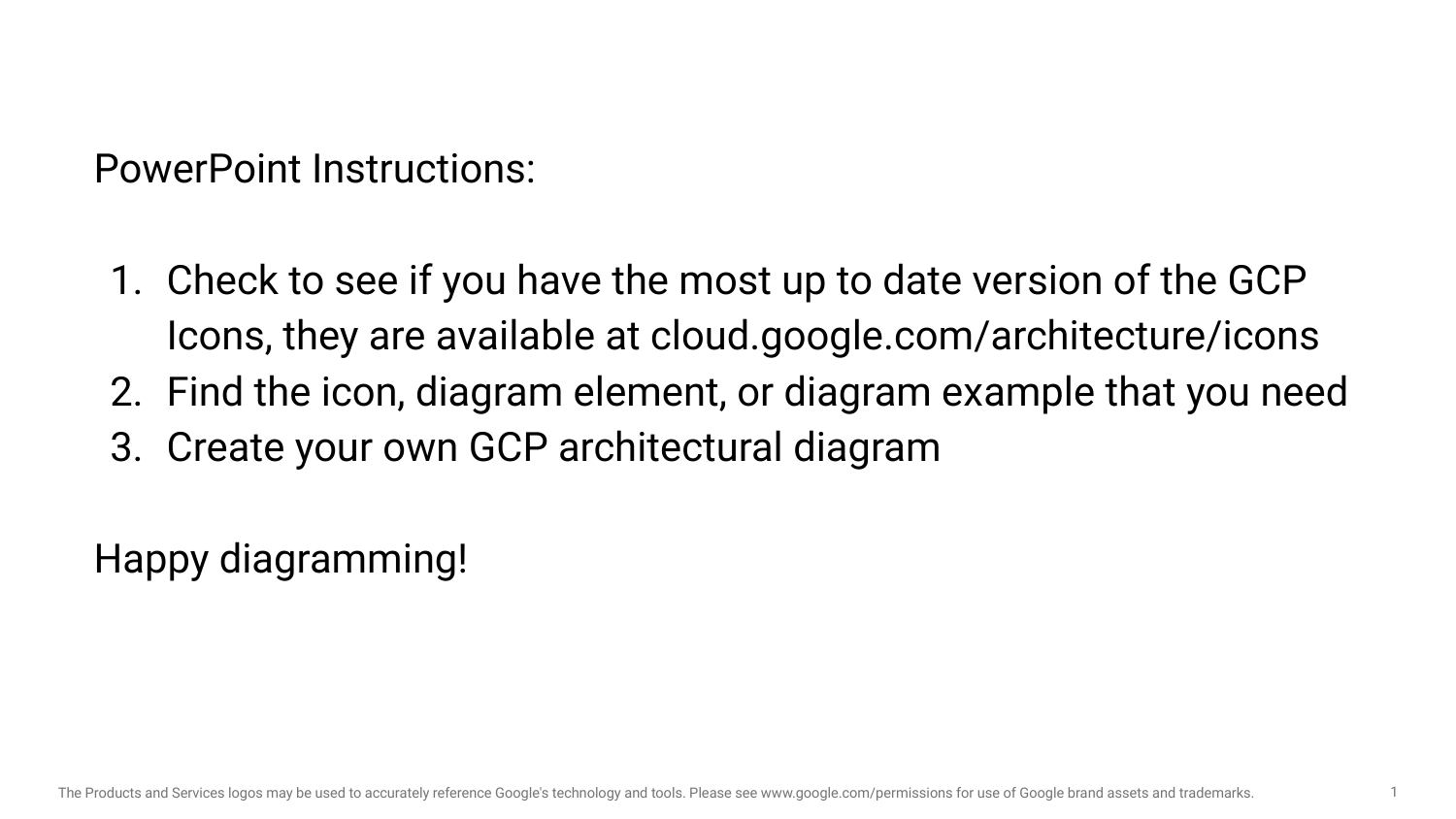

PowerPoint Instructions:

Check to see if you have the most up to date version of the GCP Icons, they are available at cloud.google.com/architecture/icons
Find the icon, diagram element, or diagram example that you need
Create your own GCP architectural diagram

Happy diagramming!